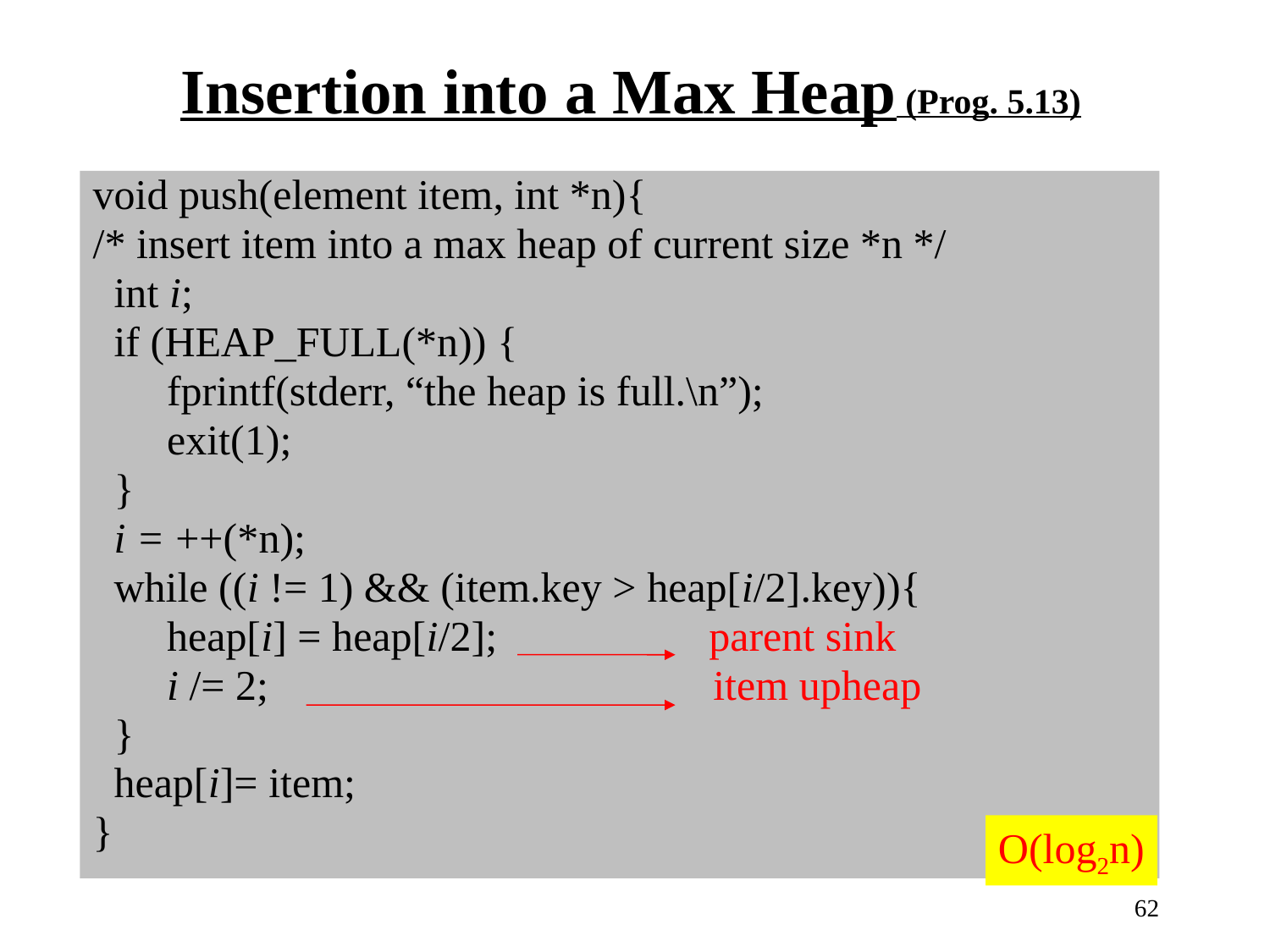

Insertion into a Max Heap (Prog. 5.13)
void push(element item, int *n){
/* insert item into a max heap of current size *n */
  int i;
  if (HEAP_FULL(*n)) {
       fprintf(stderr, “the heap is full.\n”);
       exit(1);
  }
  i = ++(*n);
  while ((i != 1) && (item.key > heap[i/2].key)){
       heap[i] = heap[i/2];                    parent sink
       i /= 2;                                          item upheap
  }
  heap[i]= item;
}

O(log2n)
62